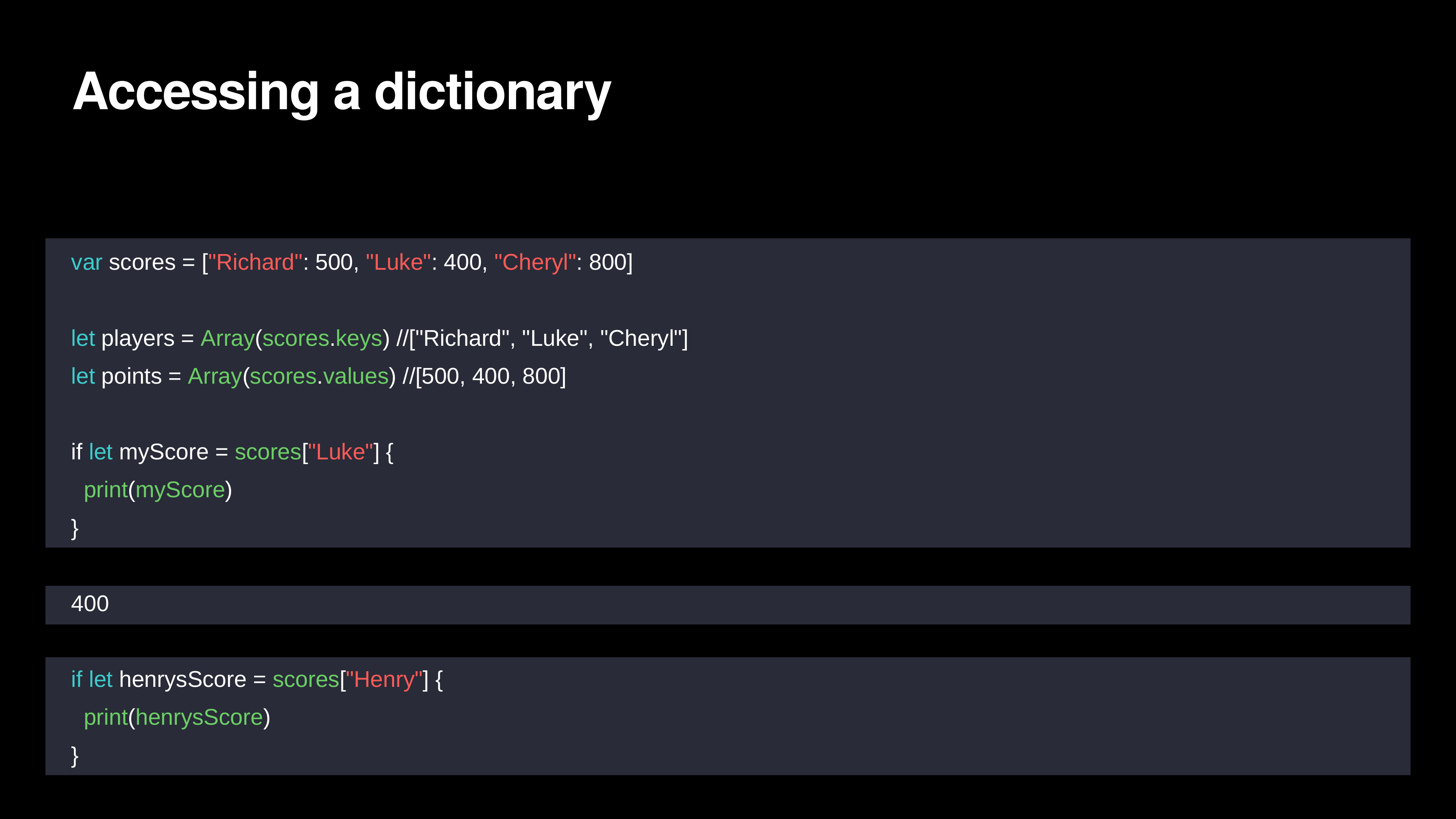

# Accessing a dictionary

var scores = ["Richard": 500, "Luke": 400, "Cheryl": 800]

let players = Array(scores.keys) //["Richard", "Luke", "Cheryl"]
let points = Array(scores.values) //[500, 400, 800]

if let myScore = scores["Luke"] {
  print(myScore)
}

400

if let henrysScore = scores["Henry"] {
  print(henrysScore)
}